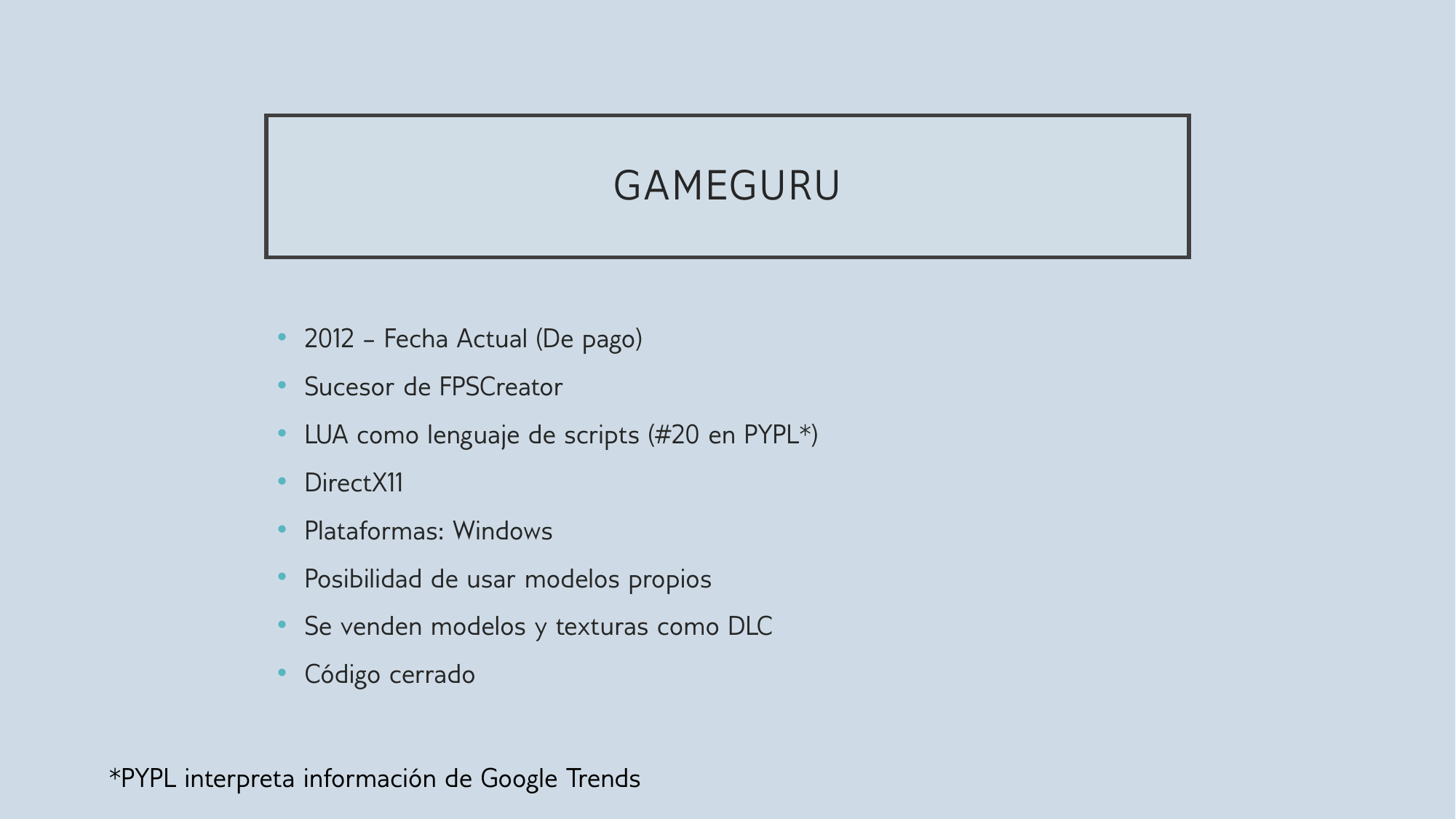

# GameGuru
2012 – Fecha Actual (De pago)
Sucesor de FPSCreator
LUA como lenguaje de scripts (#20 en PYPL*)
DirectX11
Plataformas: Windows
Posibilidad de usar modelos propios
Se venden modelos y texturas como DLC
Código cerrado

*PYPL interpreta información de Google Trends